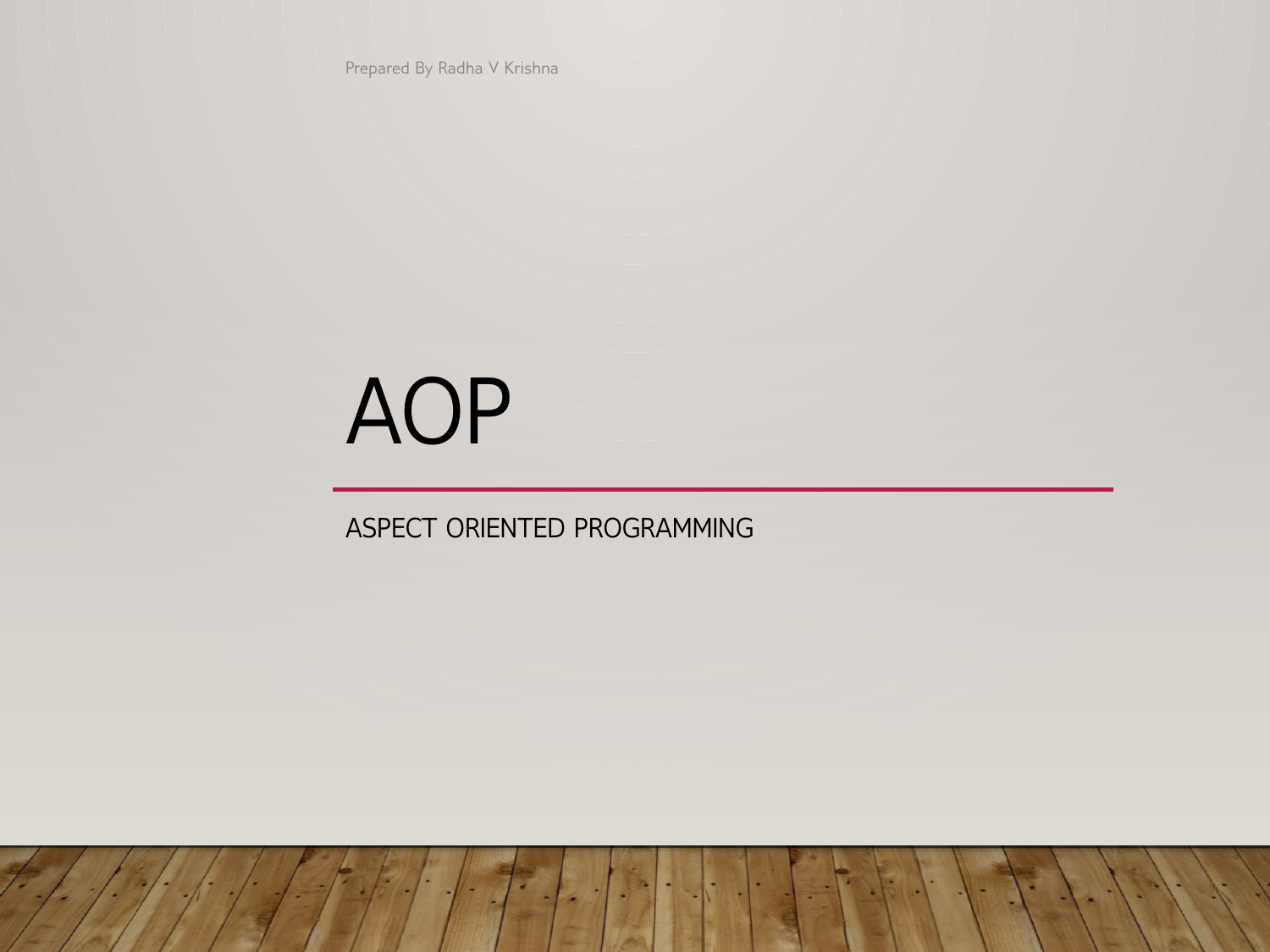

Prepared By Radha V Krishna
# AOP
Aspect Oriented Programming